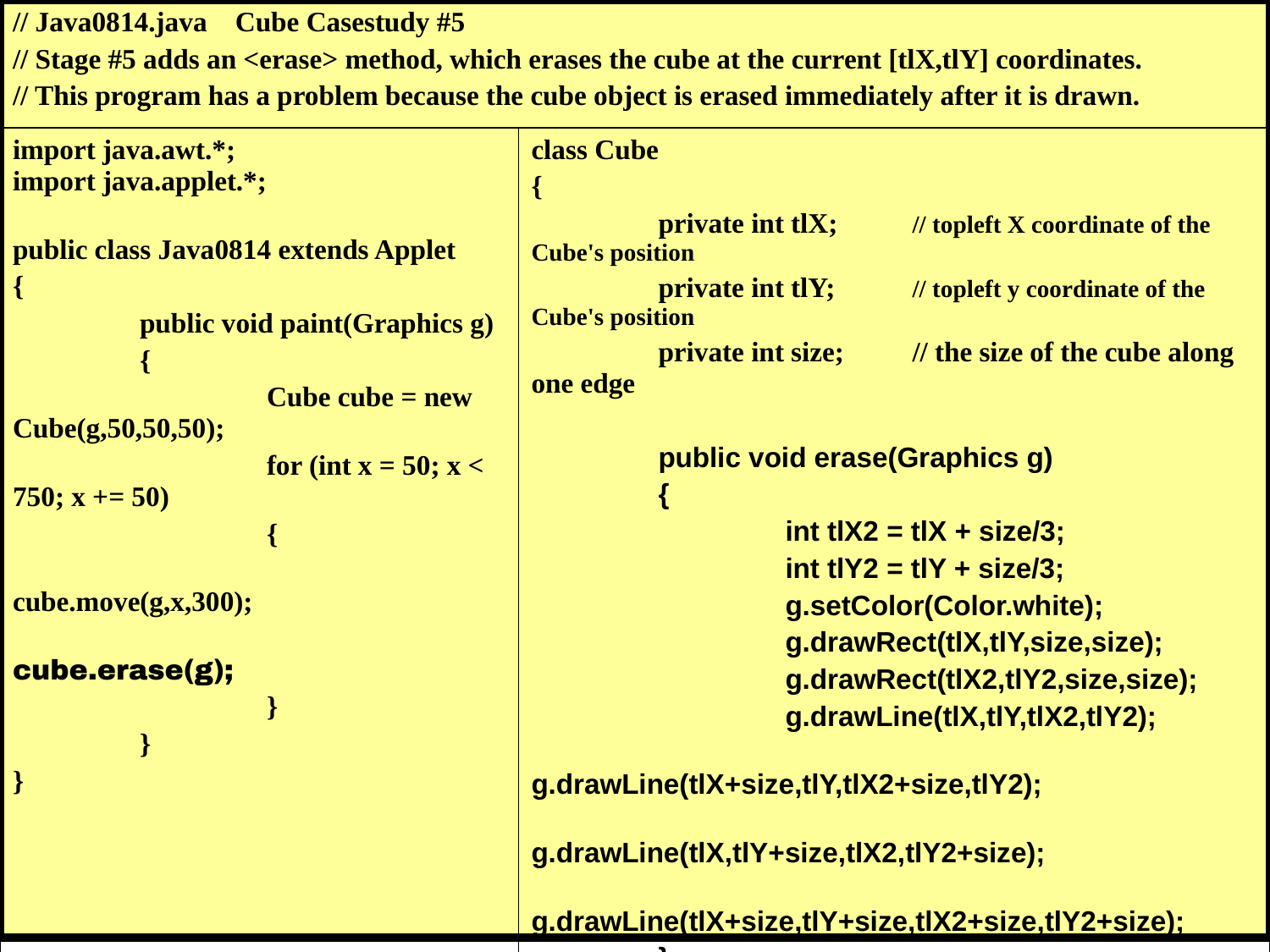

| // Java0814.java Cube Casestudy #5 // Stage #5 adds an <erase> method, which erases the cube at the current [tlX,tlY] coordinates. // This program has a problem because the cube object is erased immediately after it is drawn. |  |
| --- | --- |
| import java.awt.\*; import java.applet.\*; public class Java0814 extends Applet { public void paint(Graphics g) { Cube cube = new Cube(g,50,50,50); for (int x = 50; x < 750; x += 50) { cube.move(g,x,300); cube.erase(g); } } } | class Cube { private int tlX; // topleft X coordinate of the Cube's position private int tlY; // topleft y coordinate of the Cube's position private int size; // the size of the cube along one edge public void erase(Graphics g) { int tlX2 = tlX + size/3; int tlY2 = tlY + size/3; g.setColor(Color.white); g.drawRect(tlX,tlY,size,size); g.drawRect(tlX2,tlY2,size,size); g.drawLine(tlX,tlY,tlX2,tlY2); g.drawLine(tlX+size,tlY,tlX2+size,tlY2); g.drawLine(tlX,tlY+size,tlX2,tlY2+size); g.drawLine(tlX+size,tlY+size,tlX2+size,tlY2+size); } } |